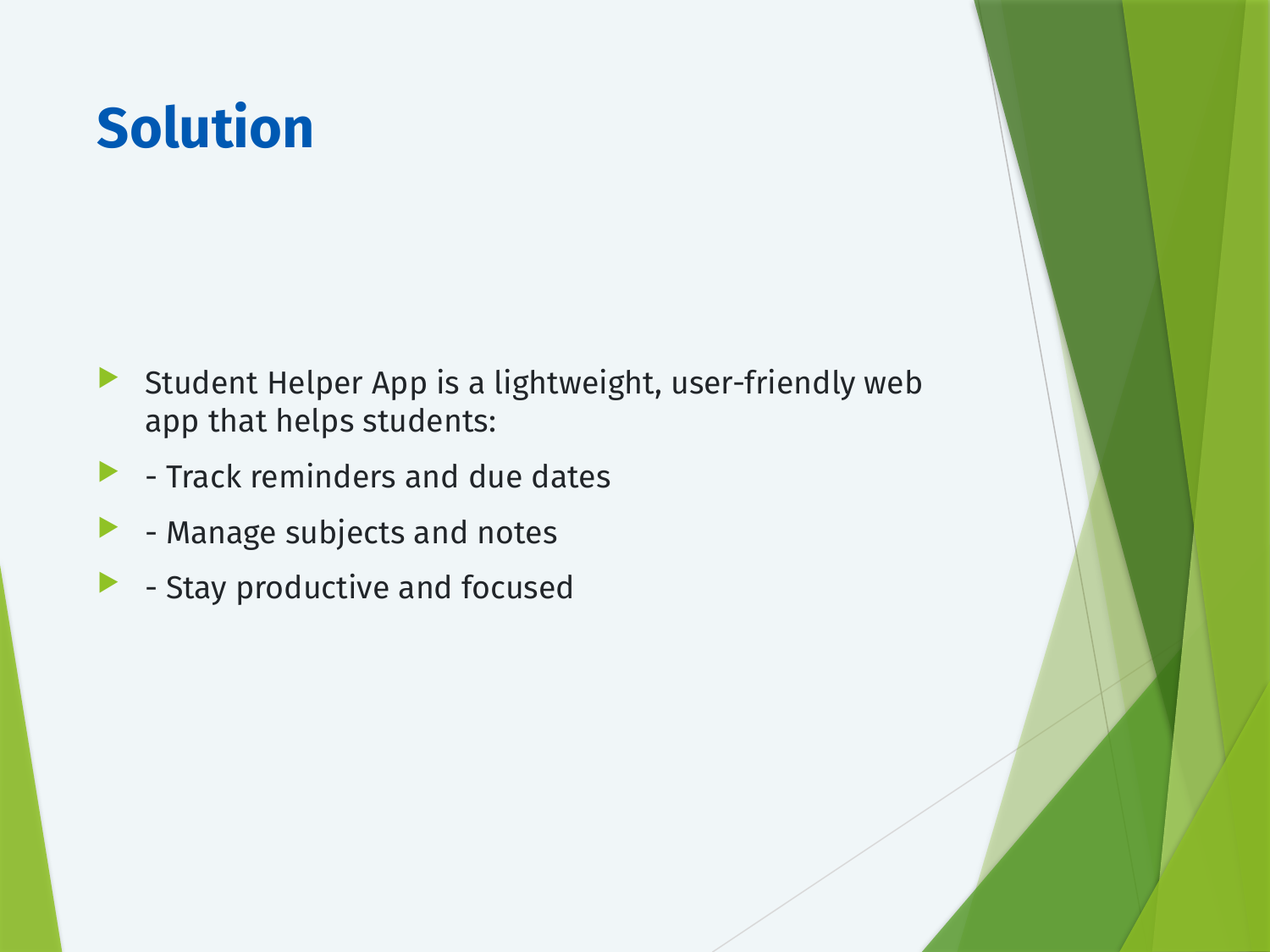

# Solution

Student Helper App is a lightweight, user-friendly web app that helps students:
- Track reminders and due dates
- Manage subjects and notes
- Stay productive and focused